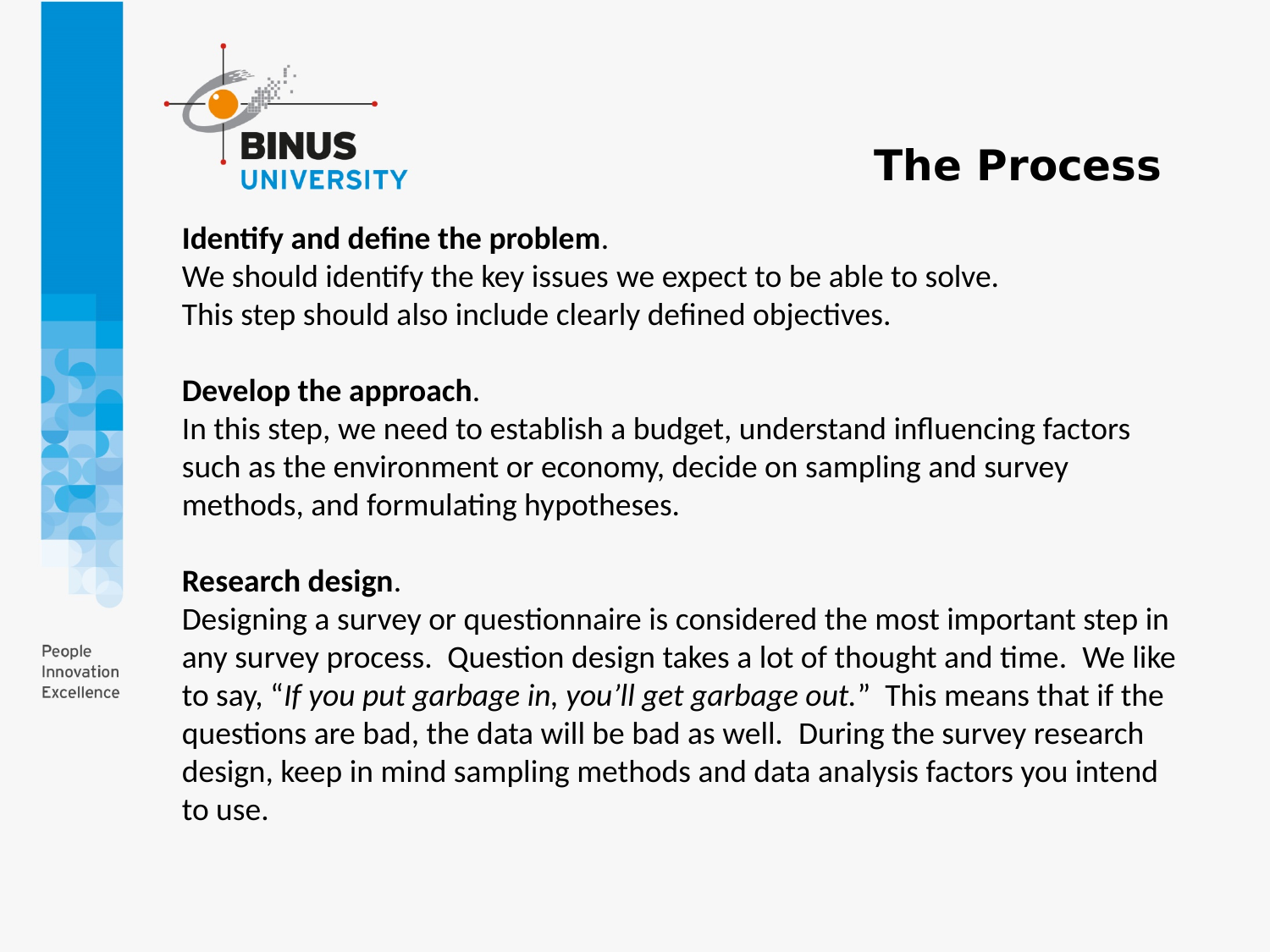

The Process
Identify and define the problem.
We should identify the key issues we expect to be able to solve.
This step should also include clearly defined objectives.

Develop the approach.
In this step, we need to establish a budget, understand influencing factors such as the environment or economy, decide on sampling and survey methods, and formulating hypotheses.

Research design.
Designing a survey or questionnaire is considered the most important step in any survey process.  Question design takes a lot of thought and time.  We like to say, “If you put garbage in, you’ll get garbage out.”  This means that if the questions are bad, the data will be bad as well.  During the survey research design, keep in mind sampling methods and data analysis factors you intend to use.